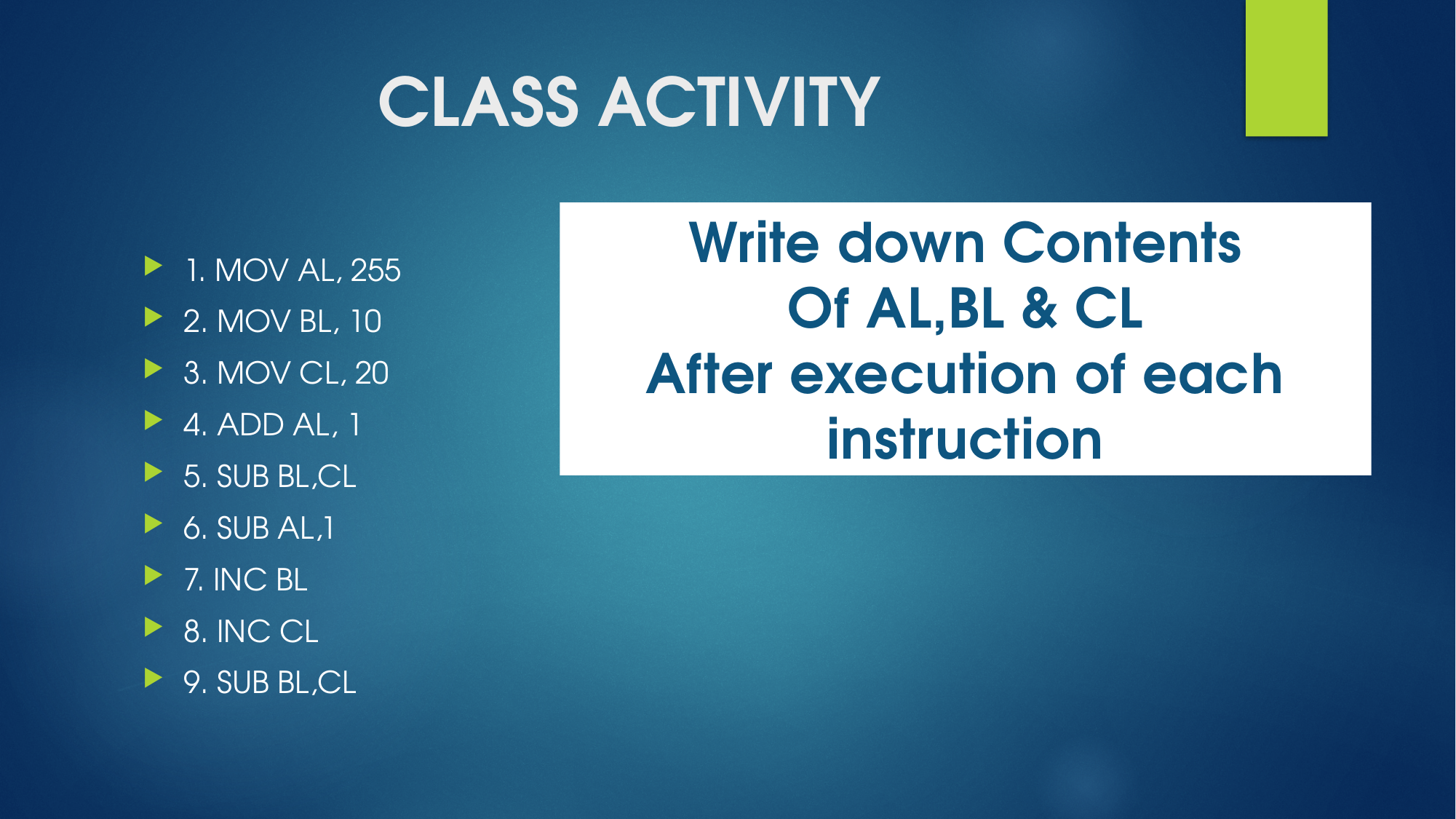

# CLASS ACTIVITY
Write down Contents
Of AL,BL & CL
After execution of each instruction
1. MOV AL, 255
2. MOV BL, 10
3. MOV CL, 20
4. ADD AL, 1
5. SUB BL,CL
6. SUB AL,1
7. INC BL
8. INC CL
9. SUB BL,CL